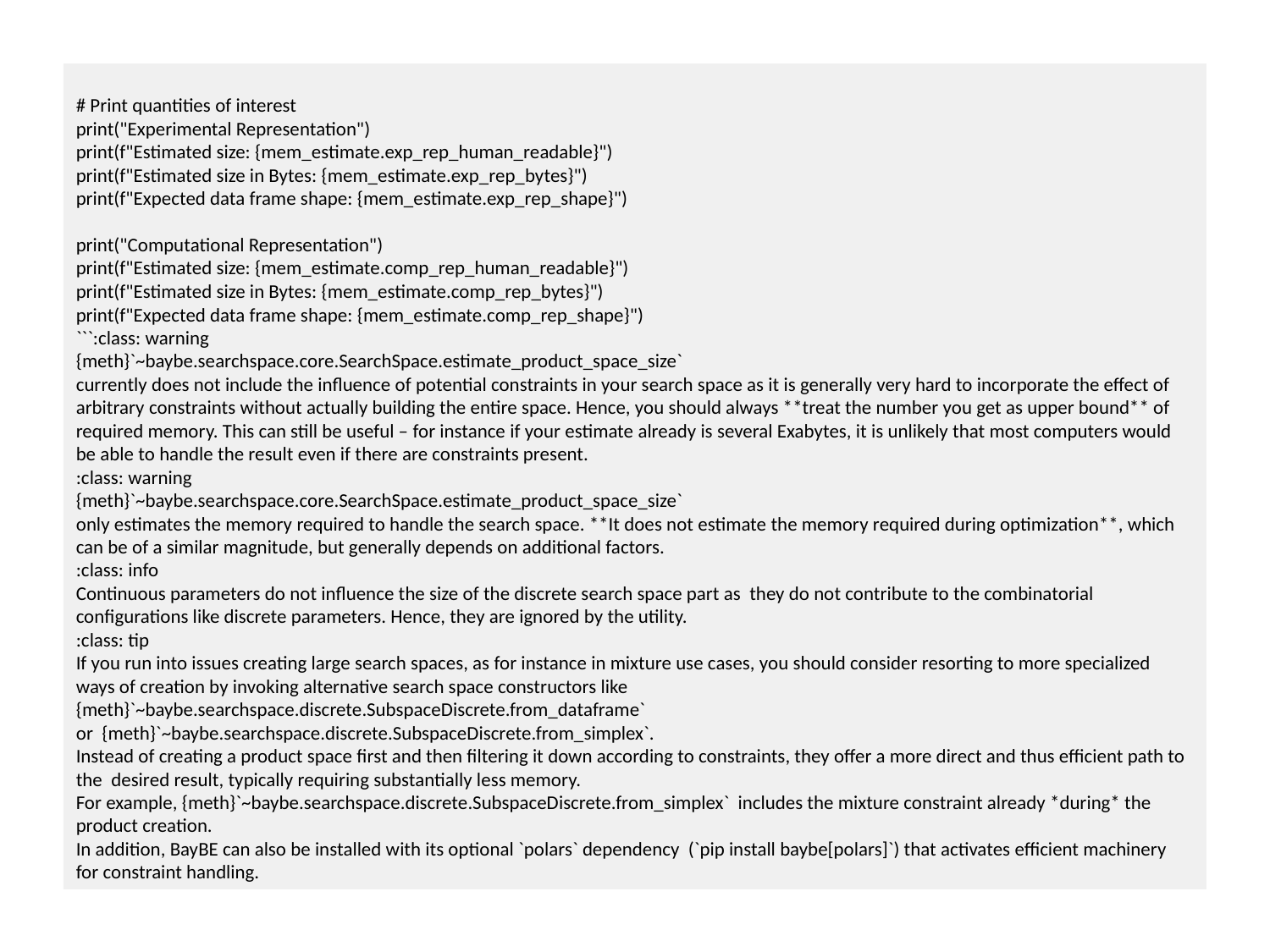

# Print quantities of interest
print("Experimental Representation")
print(f"Estimated size: {mem_estimate.exp_rep_human_readable}")
print(f"Estimated size in Bytes: {mem_estimate.exp_rep_bytes}")
print(f"Expected data frame shape: {mem_estimate.exp_rep_shape}")

print("Computational Representation")
print(f"Estimated size: {mem_estimate.comp_rep_human_readable}")
print(f"Estimated size in Bytes: {mem_estimate.comp_rep_bytes}")
print(f"Expected data frame shape: {mem_estimate.comp_rep_shape}")
```:class: warning
{meth}`~baybe.searchspace.core.SearchSpace.estimate_product_space_size`
currently does not include the influence of potential constraints in your search space as it is generally very hard to incorporate the effect of arbitrary constraints without actually building the entire space. Hence, you should always **treat the number you get as upper bound** of required memory. This can still be useful – for instance if your estimate already is several Exabytes, it is unlikely that most computers would be able to handle the result even if there are constraints present.
:class: warning
{meth}`~baybe.searchspace.core.SearchSpace.estimate_product_space_size`
only estimates the memory required to handle the search space. **It does not estimate the memory required during optimization**, which can be of a similar magnitude, but generally depends on additional factors.
:class: info
Continuous parameters do not influence the size of the discrete search space part as  they do not contribute to the combinatorial configurations like discrete parameters. Hence, they are ignored by the utility.
:class: tip
If you run into issues creating large search spaces, as for instance in mixture use cases, you should consider resorting to more specialized ways of creation by invoking alternative search space constructors like  {meth}`~baybe.searchspace.discrete.SubspaceDiscrete.from_dataframe`
or  {meth}`~baybe.searchspace.discrete.SubspaceDiscrete.from_simplex`.
Instead of creating a product space first and then filtering it down according to constraints, they offer a more direct and thus efficient path to the  desired result, typically requiring substantially less memory.
For example, {meth}`~baybe.searchspace.discrete.SubspaceDiscrete.from_simplex`  includes the mixture constraint already *during* the product creation.
In addition, BayBE can also be installed with its optional `polars` dependency  (`pip install baybe[polars]`) that activates efficient machinery for constraint handling.